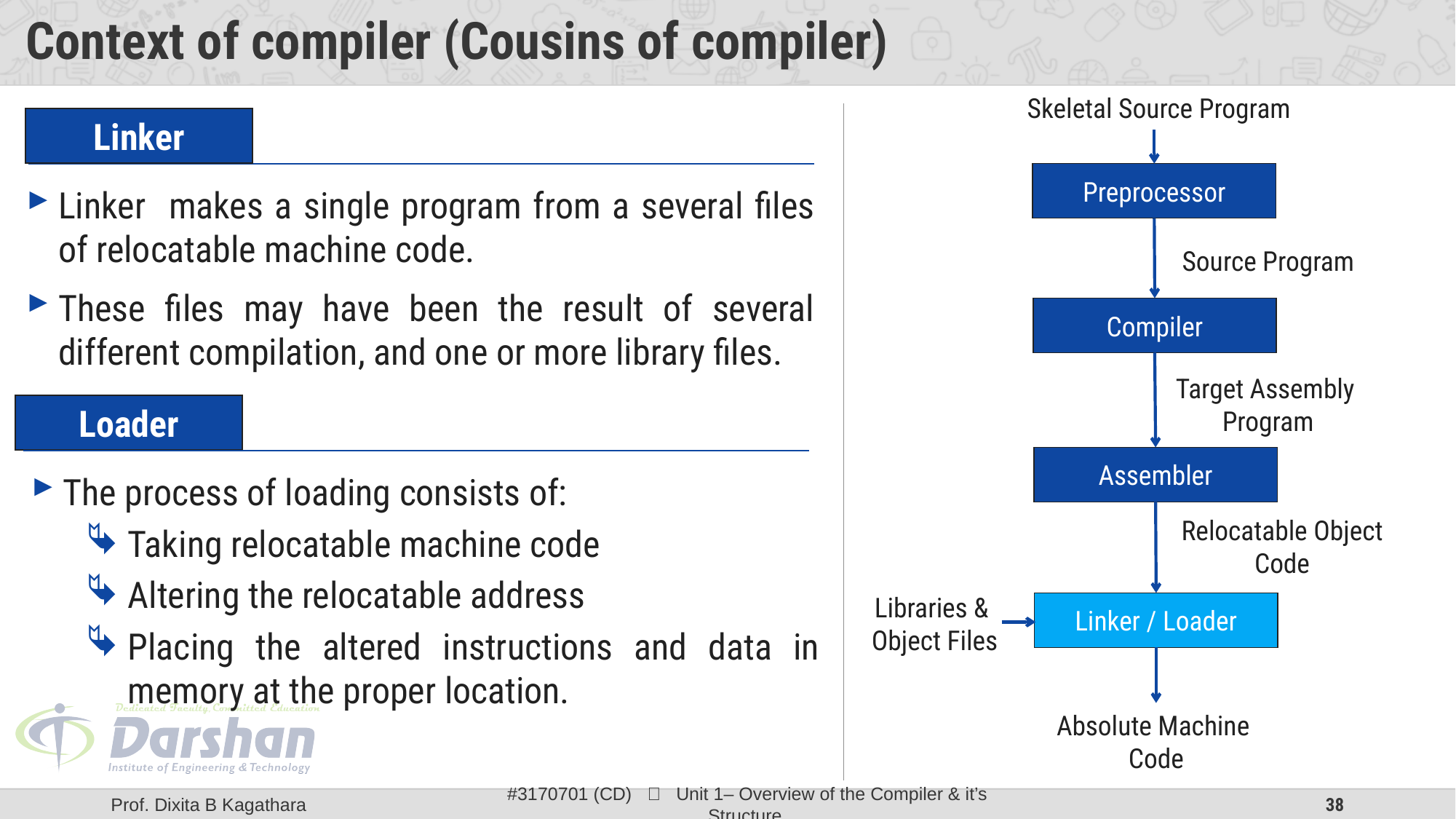

# Context of compiler (Cousins of compiler)
Skeletal Source Program

Linker
Preprocessor
Linker  makes a single program from a several files of relocatable machine code.
These files may have been the result of several different compilation, and one or more library files.

Source Program
Compiler
Target Assembly
Program
Loader
Assembler
The process of loading consists of:
Taking relocatable machine code
Altering the relocatable address
Placing the altered instructions and data in memory at the proper location.

Relocatable Object Code
Libraries &
Object Files
Linker / Loader
Absolute Machine
Code